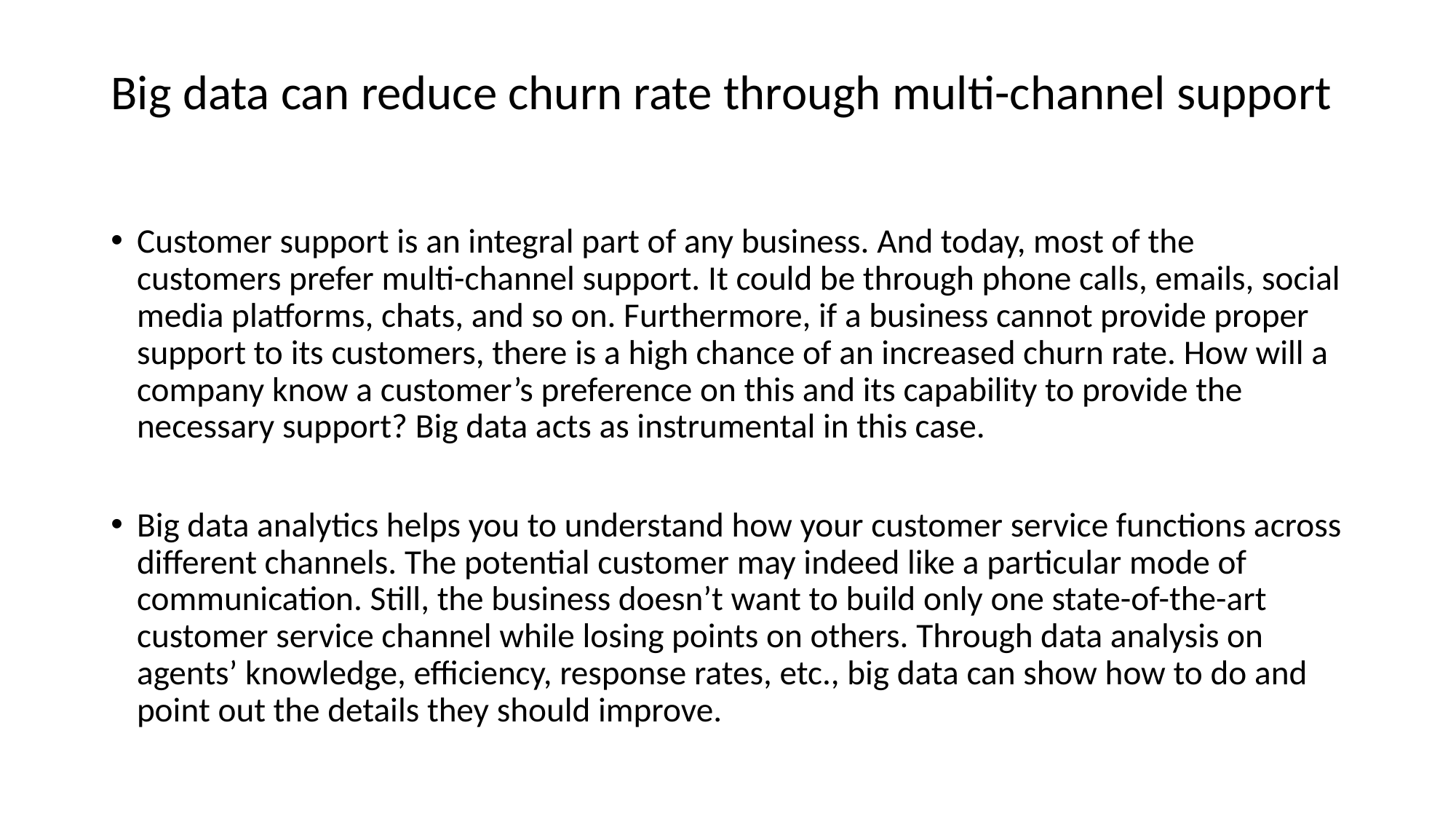

# Big data can reduce churn rate through multi-channel support
Customer support is an integral part of any business. And today, most of the customers prefer multi-channel support. It could be through phone calls, emails, social media platforms, chats, and so on. Furthermore, if a business cannot provide proper support to its customers, there is a high chance of an increased churn rate. How will a company know a customer’s preference on this and its capability to provide the necessary support? Big data acts as instrumental in this case.

Big data analytics helps you to understand how your customer service functions across different channels. The potential customer may indeed like a particular mode of communication. Still, the business doesn’t want to build only one state-of-the-art customer service channel while losing points on others. Through data analysis on agents’ knowledge, efficiency, response rates, etc., big data can show how to do and point out the details they should improve.